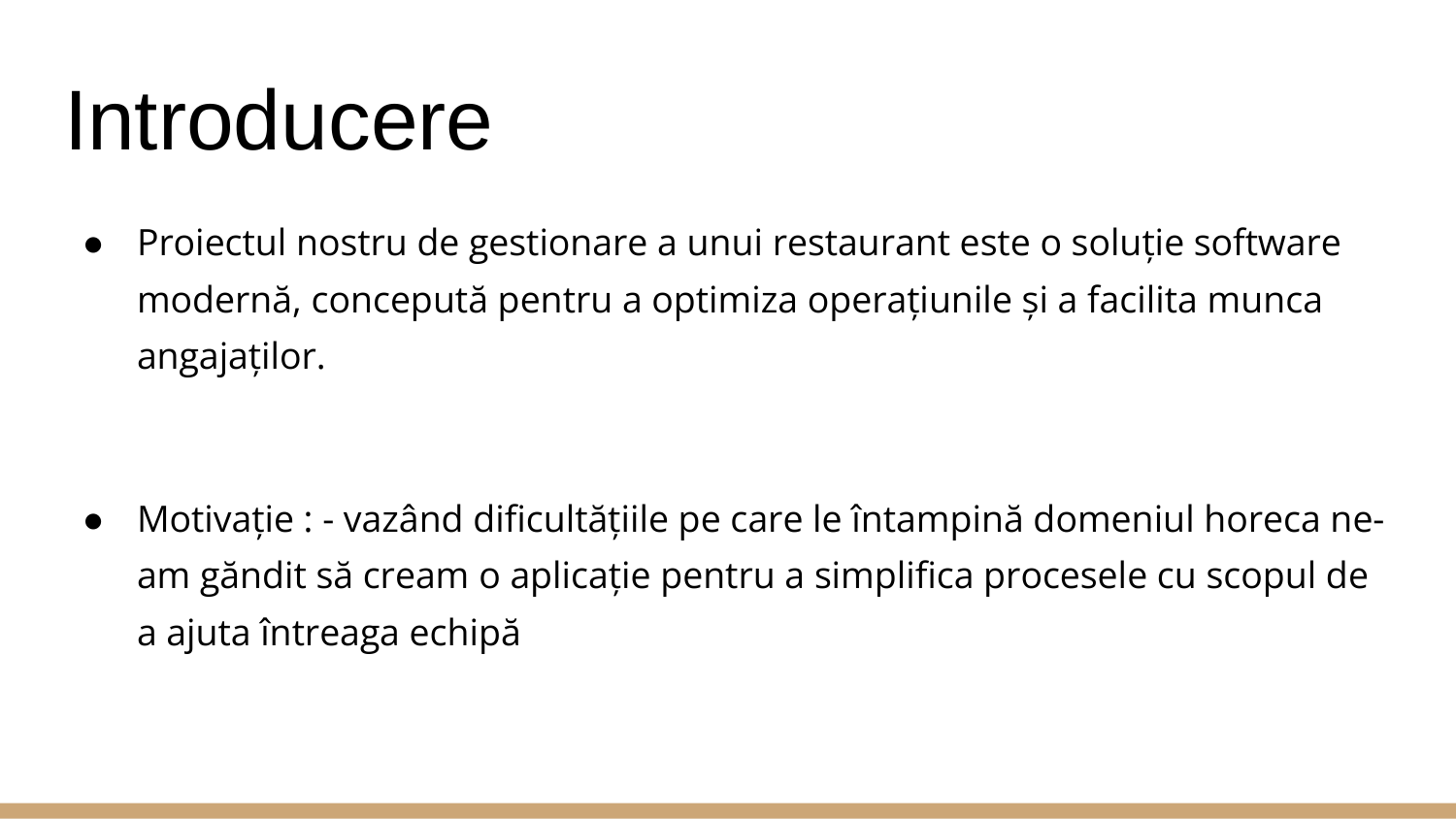

# Introducere
Proiectul nostru de gestionare a unui restaurant este o soluție software modernă, concepută pentru a optimiza operațiunile și a facilita munca angajaților.

Motivație : - vazând dificultățiile pe care le întampină domeniul horeca ne-am găndit să cream o aplicație pentru a simplifica procesele cu scopul de a ajuta întreaga echipă